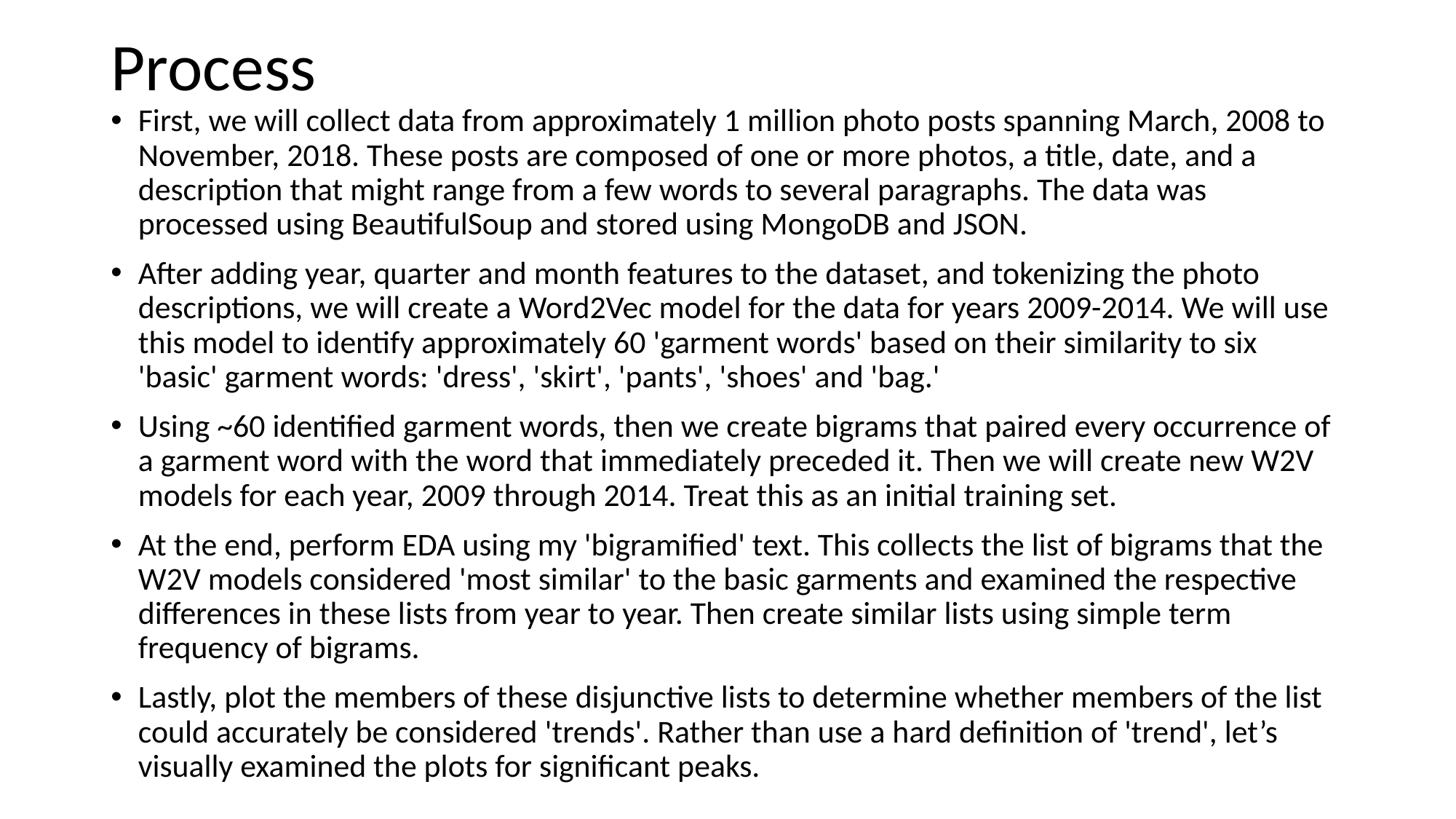

# Process
First, we will collect data from approximately 1 million photo posts spanning March, 2008 to November, 2018. These posts are composed of one or more photos, a title, date, and a description that might range from a few words to several paragraphs. The data was processed using BeautifulSoup and stored using MongoDB and JSON.
After adding year, quarter and month features to the dataset, and tokenizing the photo descriptions, we will create a Word2Vec model for the data for years 2009-2014. We will use this model to identify approximately 60 'garment words' based on their similarity to six 'basic' garment words: 'dress', 'skirt', 'pants', 'shoes' and 'bag.'
Using ~60 identified garment words, then we create bigrams that paired every occurrence of a garment word with the word that immediately preceded it. Then we will create new W2V models for each year, 2009 through 2014. Treat this as an initial training set.
At the end, perform EDA using my 'bigramified' text. This collects the list of bigrams that the W2V models considered 'most similar' to the basic garments and examined the respective differences in these lists from year to year. Then create similar lists using simple term frequency of bigrams.
Lastly, plot the members of these disjunctive lists to determine whether members of the list could accurately be considered 'trends'. Rather than use a hard definition of 'trend', let’s visually examined the plots for significant peaks.